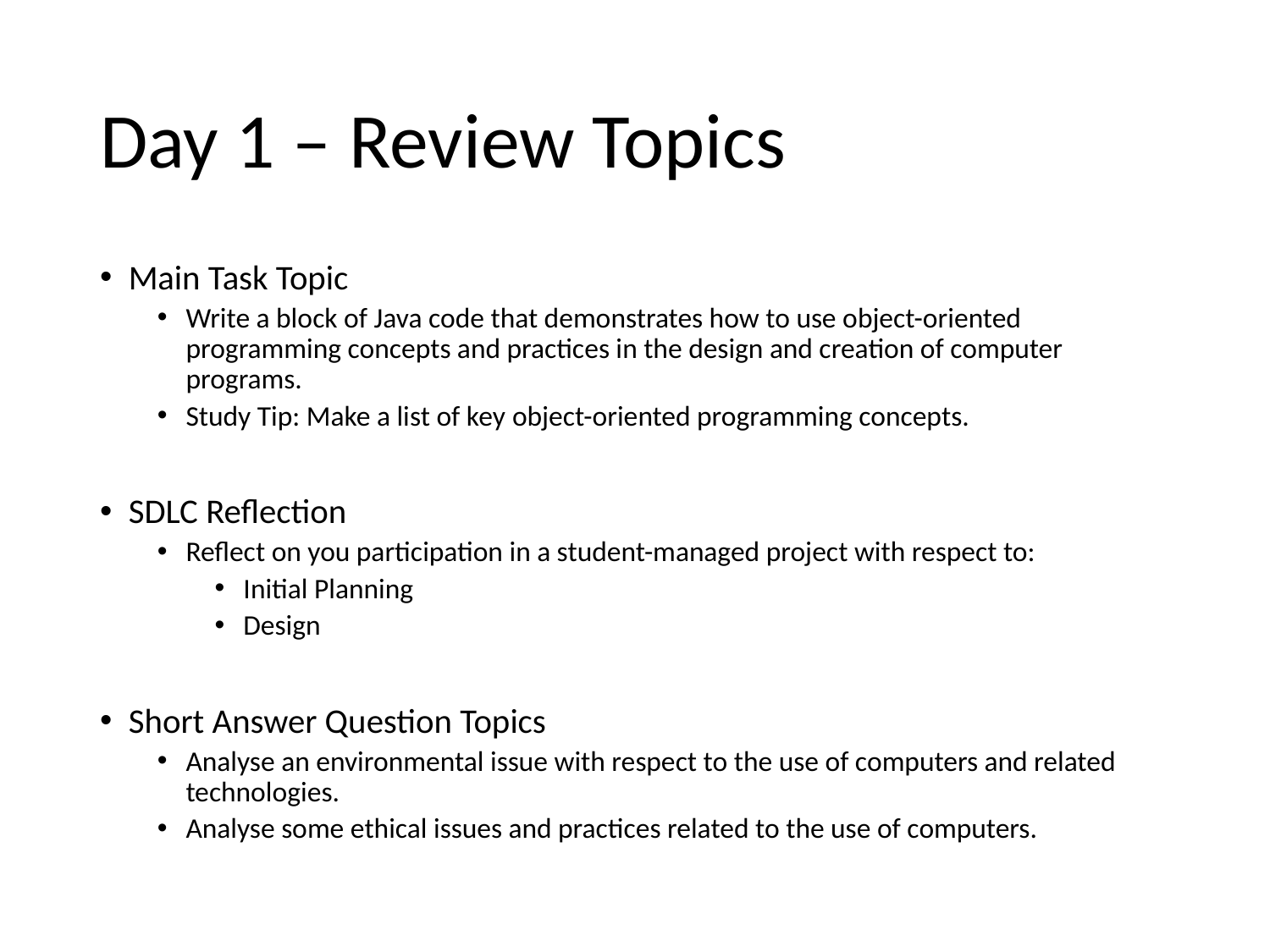

# Day 1 – Review Topics
Main Task Topic
Write a block of Java code that demonstrates how to use object-oriented programming concepts and practices in the design and creation of computer programs.
Study Tip: Make a list of key object-oriented programming concepts.

SDLC Reflection
Reflect on you participation in a student-managed project with respect to:
Initial Planning
Design

Short Answer Question Topics
Analyse an environmental issue with respect to the use of computers and related technologies.
Analyse some ethical issues and practices related to the use of computers.